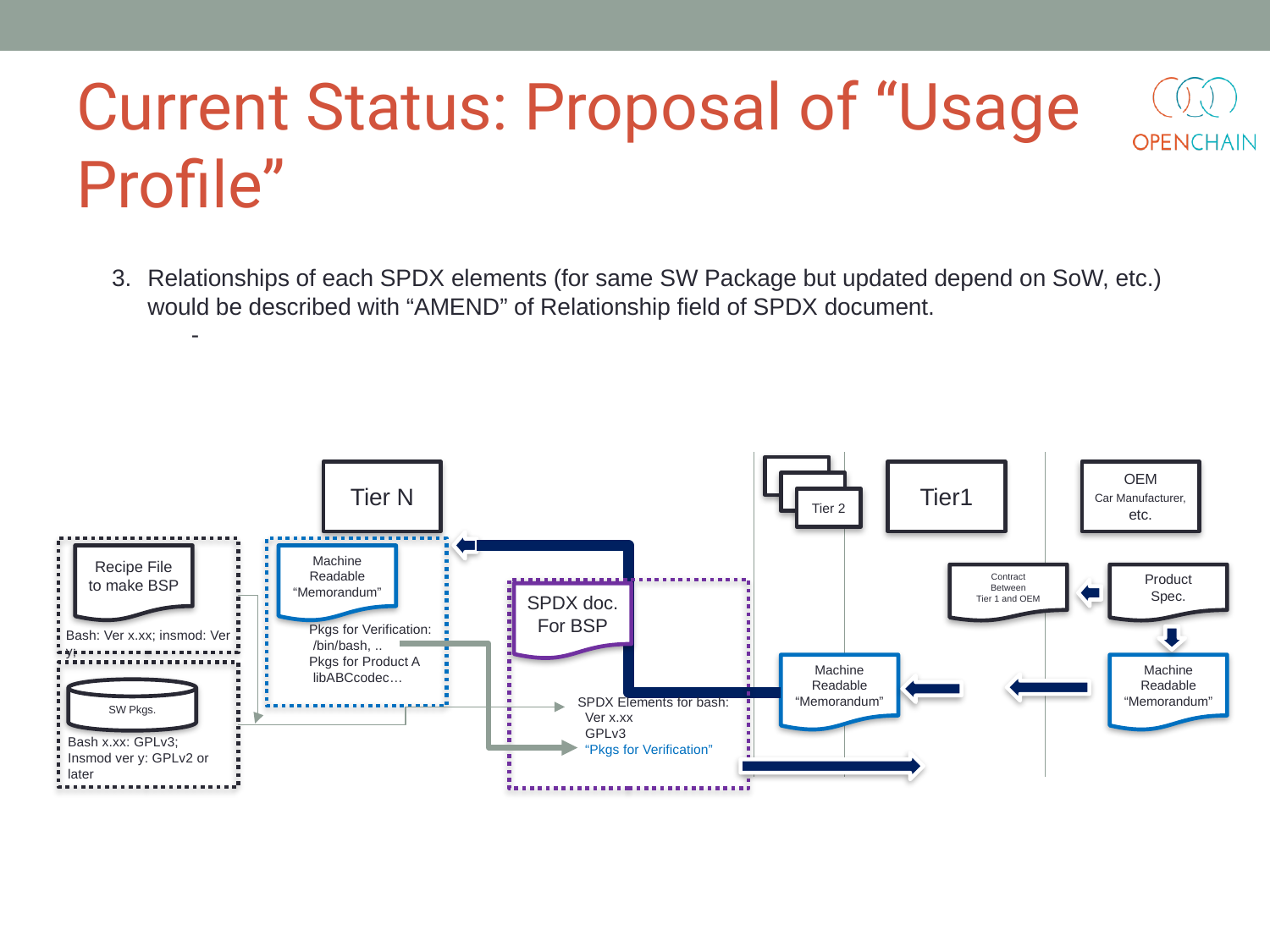

# Current Status: Proposal of “Usage Profile”

Relationships of each SPDX elements (for same SW Package but updated depend on SoW, etc.) would be described with “AMEND” of Relationship field of SPDX document.
-
Tier 2
Tier N
Tier1
OEM
Car Manufacturer, etc.
Tier 2
Tier 2

Recipe File to make BSP
Machine Readable
“Memorandum”
Contract
Between
Tier 1 and OEM
Product
Spec.

SPDX doc. For BSP
Pkgs for Verification:
 /bin/bash, ..
Pkgs for Product A
 libABCcodec…
Bash: Ver x.xx; insmod: Ver y;

Machine Readable
“Memorandum”
Machine Readable
“Memorandum”

SW Pkgs.
SPDX Elements for bash:
  Ver x.xx
  GPLv3
  “Pkgs for Verification”
Bash x.xx: GPLv3;
Insmod ver y: GPLv2 or later